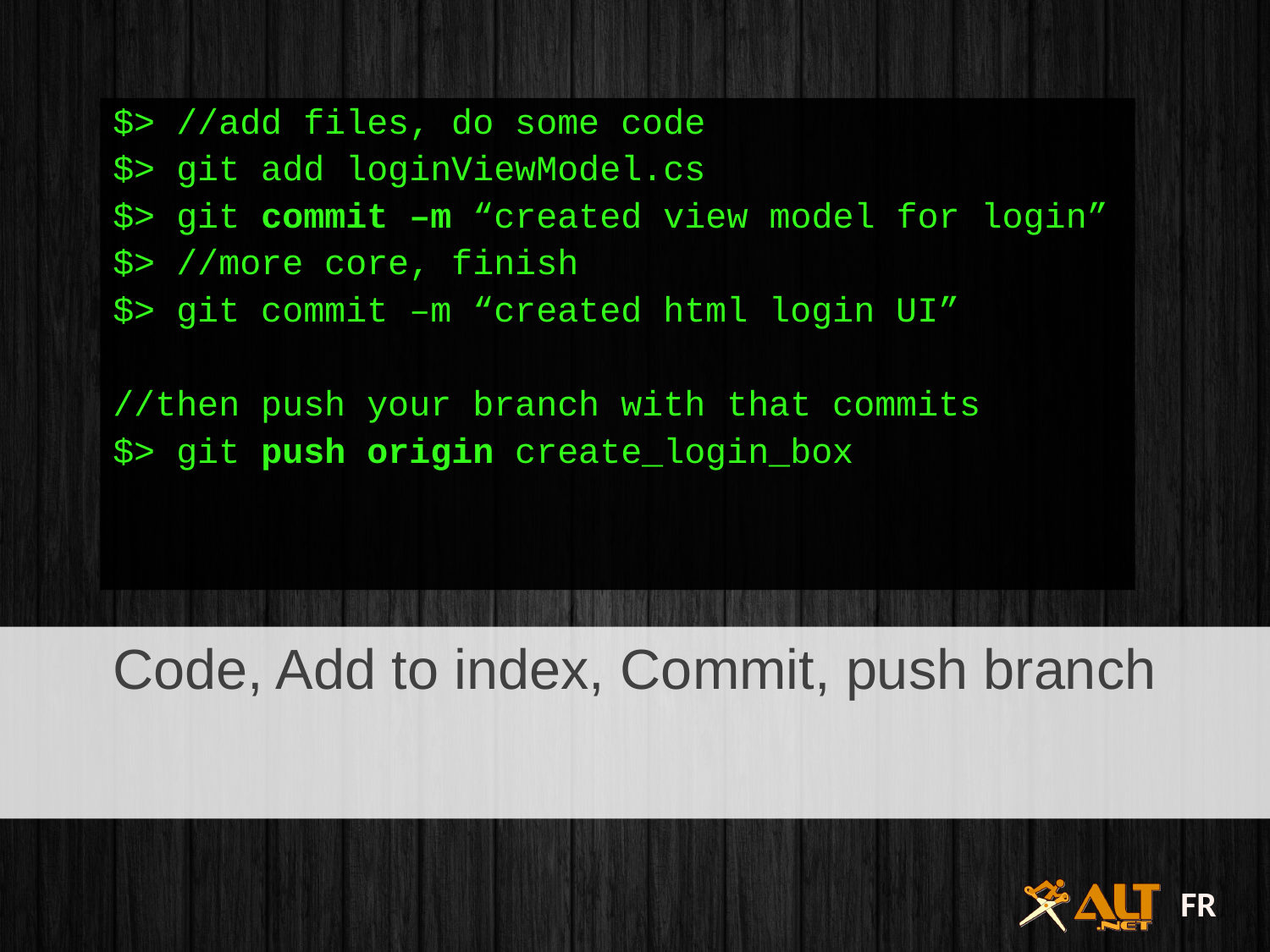

$> //add files, do some code
$> git add loginViewModel.cs
$> git commit –m “created view model for login”
$> //more core, finish
$> git commit –m “created html login UI”

//then push your branch with that commits
$> git push origin create_login_box

Code, Add to index, Commit, push branch